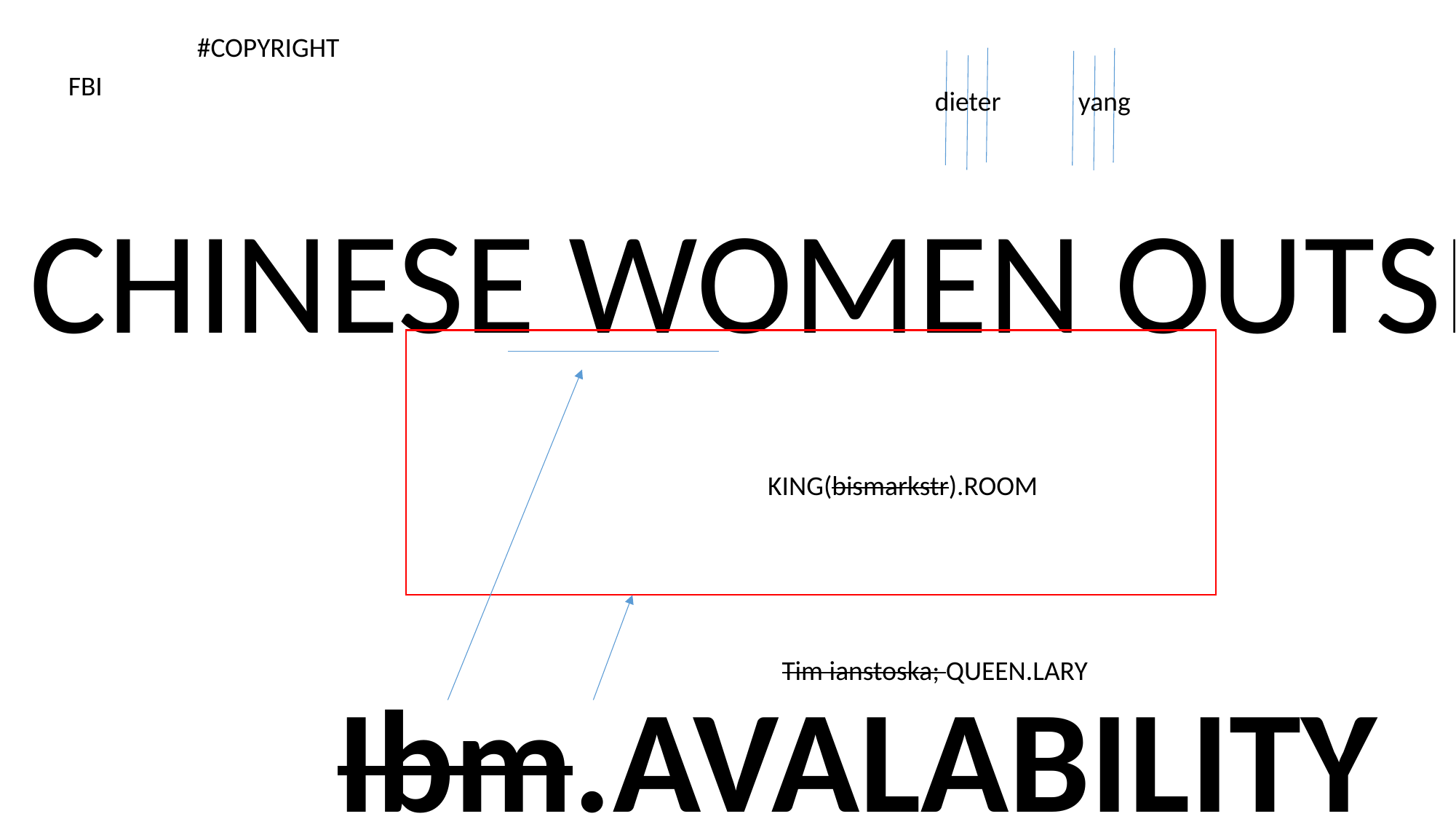

#COPYRIGHT
FBI
dieter
yang
CHINESE WOMEN OUTSIDE
A
KING(bismarkstr).ROOM
Tim ianstoska; QUEEN.LARY
Ibm.AVALABILITY